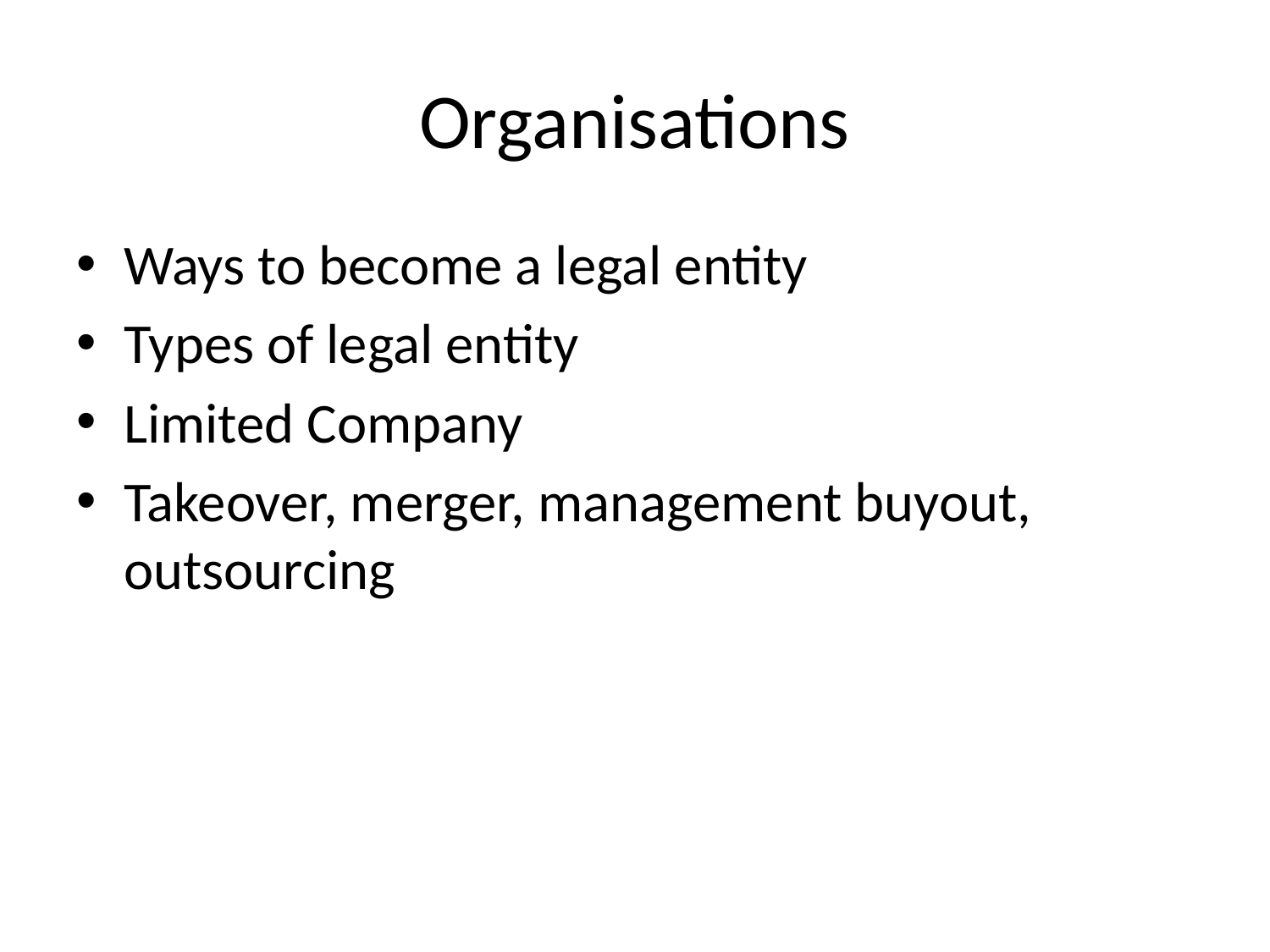

# Organisations
Ways to become a legal entity
Types of legal entity
Limited Company
Takeover, merger, management buyout, outsourcing